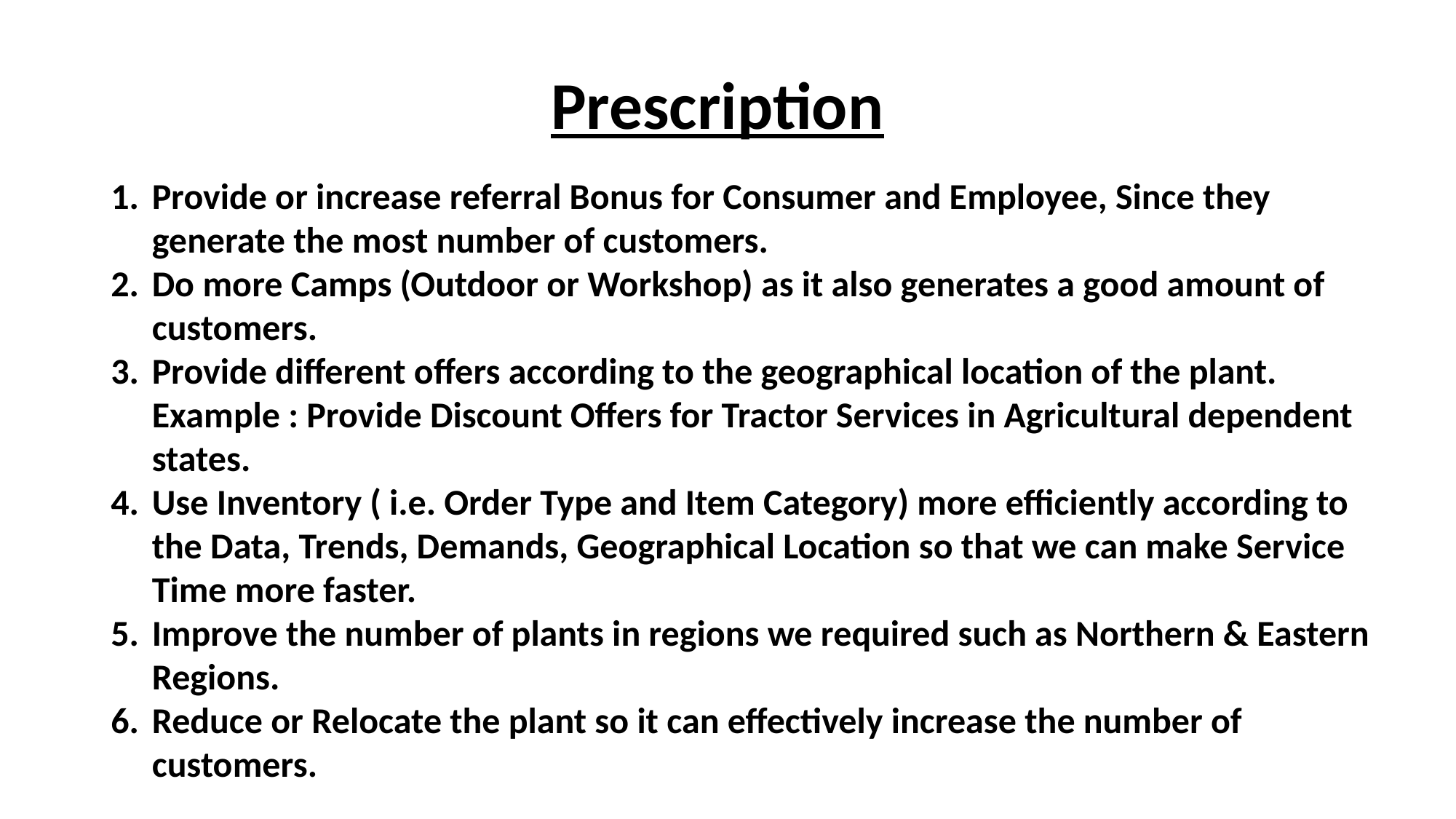

# Prescription
Provide or increase referral Bonus for Consumer and Employee, Since they generate the most number of customers.
Do more Camps (Outdoor or Workshop) as it also generates a good amount of customers.
Provide different offers according to the geographical location of the plant. Example : Provide Discount Offers for Tractor Services in Agricultural dependent states.
Use Inventory ( i.e. Order Type and Item Category) more efficiently according to the Data, Trends, Demands, Geographical Location so that we can make Service Time more faster.
Improve the number of plants in regions we required such as Northern & Eastern Regions.
Reduce or Relocate the plant so it can effectively increase the number of customers.